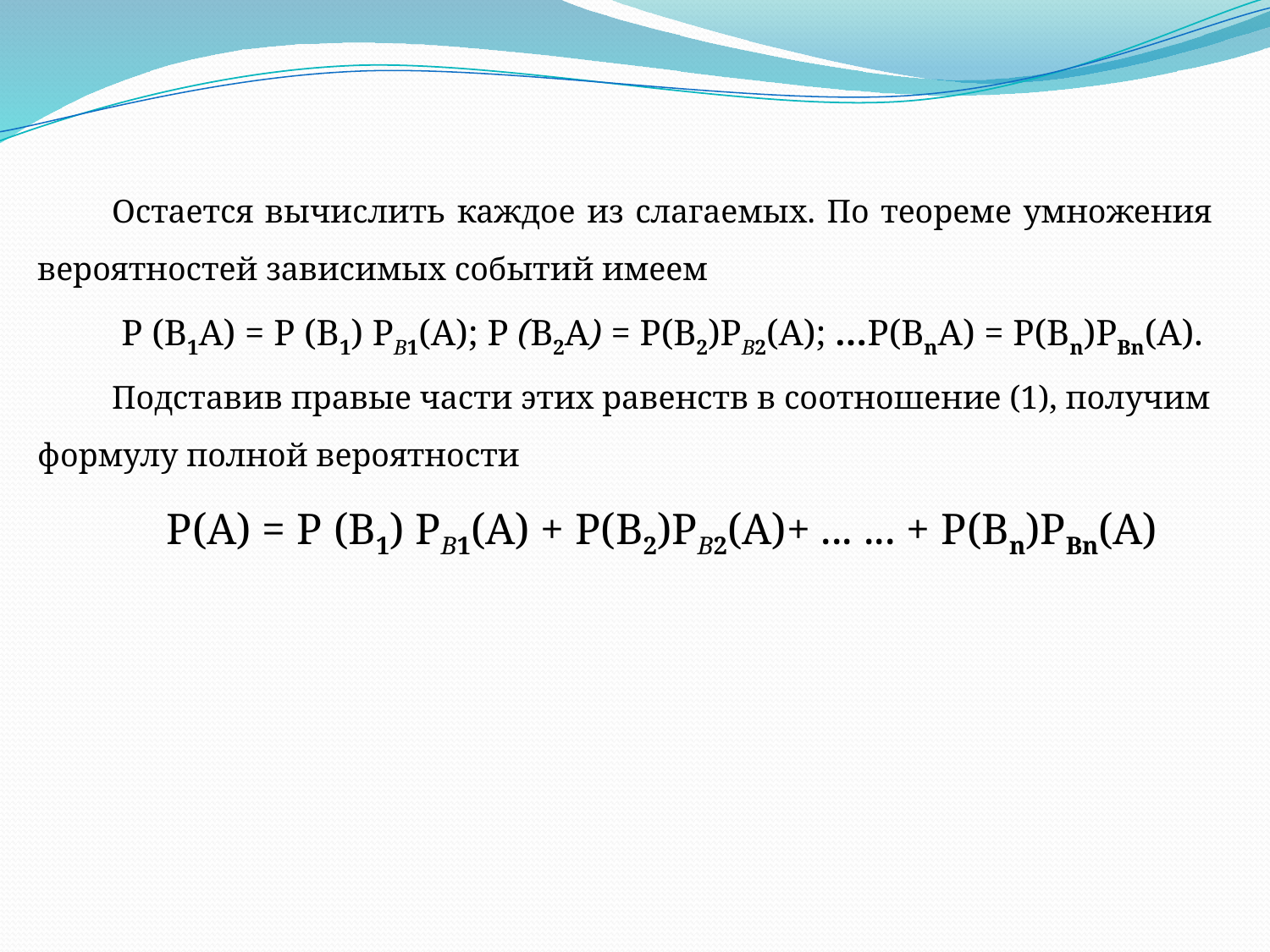

Остается вычислить каждое из слагаемых. По теореме умножения вероятностей зависимых событий имеем
Р (В1А) = Р (В1) РВ1(А); Р (В2А) = Р(В2)РВ2(А); …Р(ВnА) = Р(Вn)РBn(А).
Подставив правые части этих равенств в соотношение (1), получим формулу полной вероятности
Р(А) = Р (В1) РВ1(А) + Р(В2)РВ2(А)+ ... ... + Р(Вn)РBn(А)